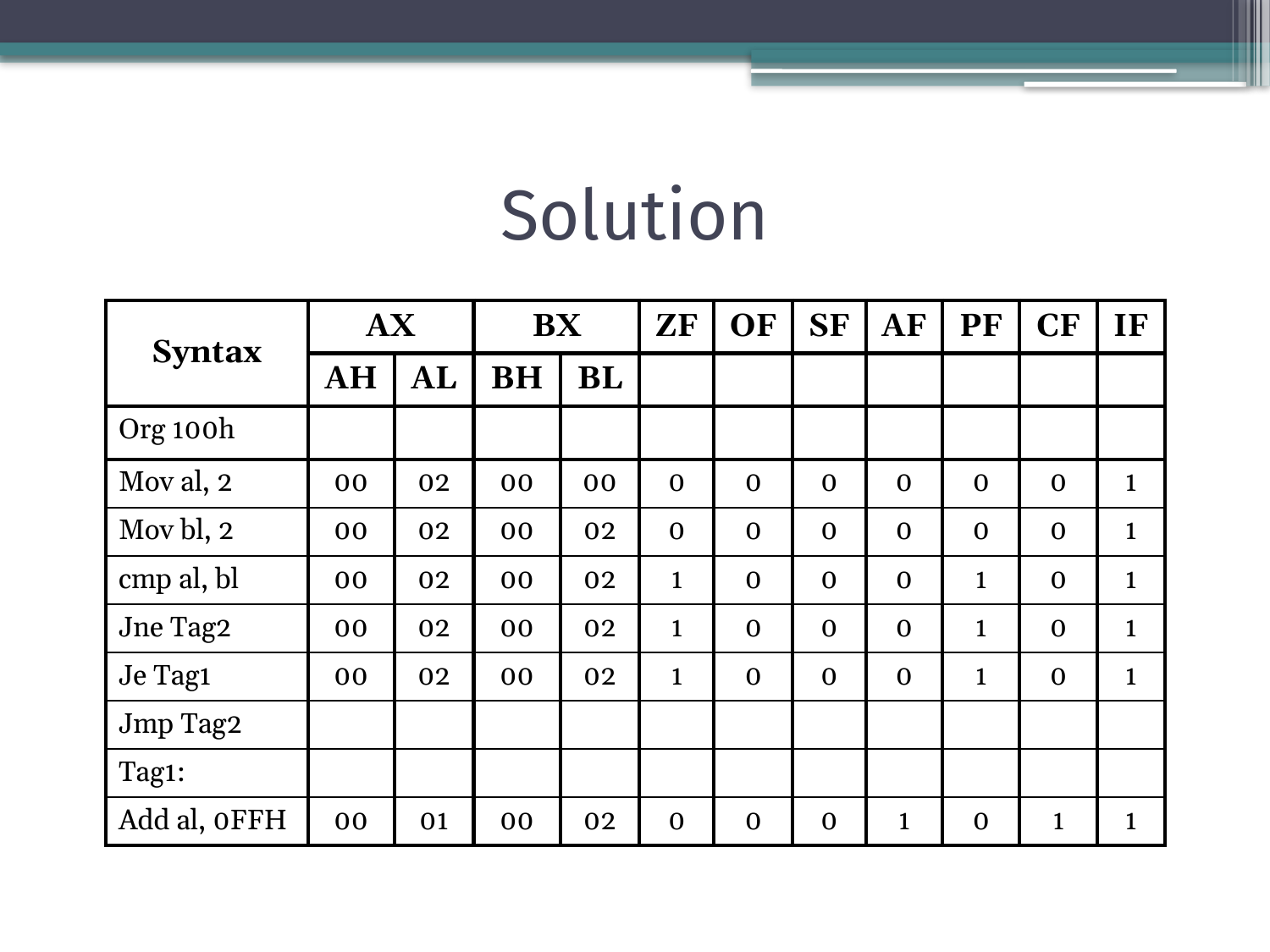

# Solution
| Syntax | AX |  | BX |  | ZF | OF | SF | AF | PF | CF | IF |
| --- | --- | --- | --- | --- | --- | --- | --- | --- | --- | --- | --- |
|  | AH | AL | BH | BL |  |  |  |  |  |  |  |
| Org 100h |  |  |  |  |  |  |  |  |  |  |  |
| Mov al, 2 | 00 | 02 | 00 | 00 | 0 | 0 | 0 | 0 | 0 | 0 | 1 |
| Mov bl, 2 | 00 | 02 | 00 | 02 | 0 | 0 | 0 | 0 | 0 | 0 | 1 |
| cmp al, bl | 00 | 02 | 00 | 02 | 1 | 0 | 0 | 0 | 1 | 0 | 1 |
| Jne Tag2 | 00 | 02 | 00 | 02 | 1 | 0 | 0 | 0 | 1 | 0 | 1 |
| Je Tag1 | 00 | 02 | 00 | 02 | 1 | 0 | 0 | 0 | 1 | 0 | 1 |
| Jmp Tag2 |  |  |  |  |  |  |  |  |  |  |  |
| Tag1: |  |  |  |  |  |  |  |  |  |  |  |
| Add al, 0FFH | 00 | 01 | 00 | 02 | 0 | 0 | 0 | 1 | 0 | 1 | 1 |